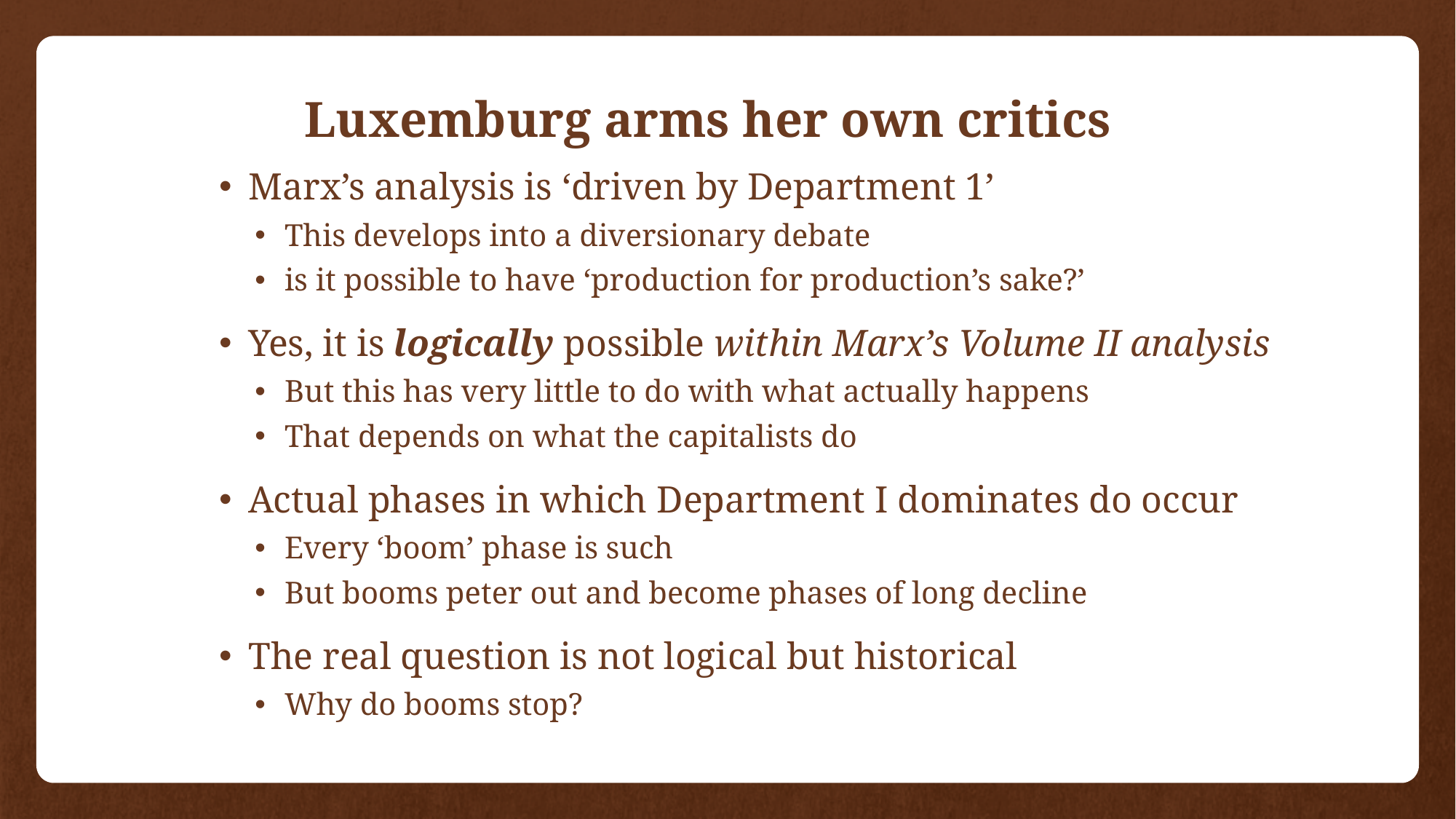

# Luxemburg arms her own critics
Marx’s analysis is ‘driven by Department 1’
This develops into a diversionary debate
is it possible to have ‘production for production’s sake?’
Yes, it is logically possible within Marx’s Volume II analysis
But this has very little to do with what actually happens
That depends on what the capitalists do
Actual phases in which Department I dominates do occur
Every ‘boom’ phase is such
But booms peter out and become phases of long decline
The real question is not logical but historical
Why do booms stop?